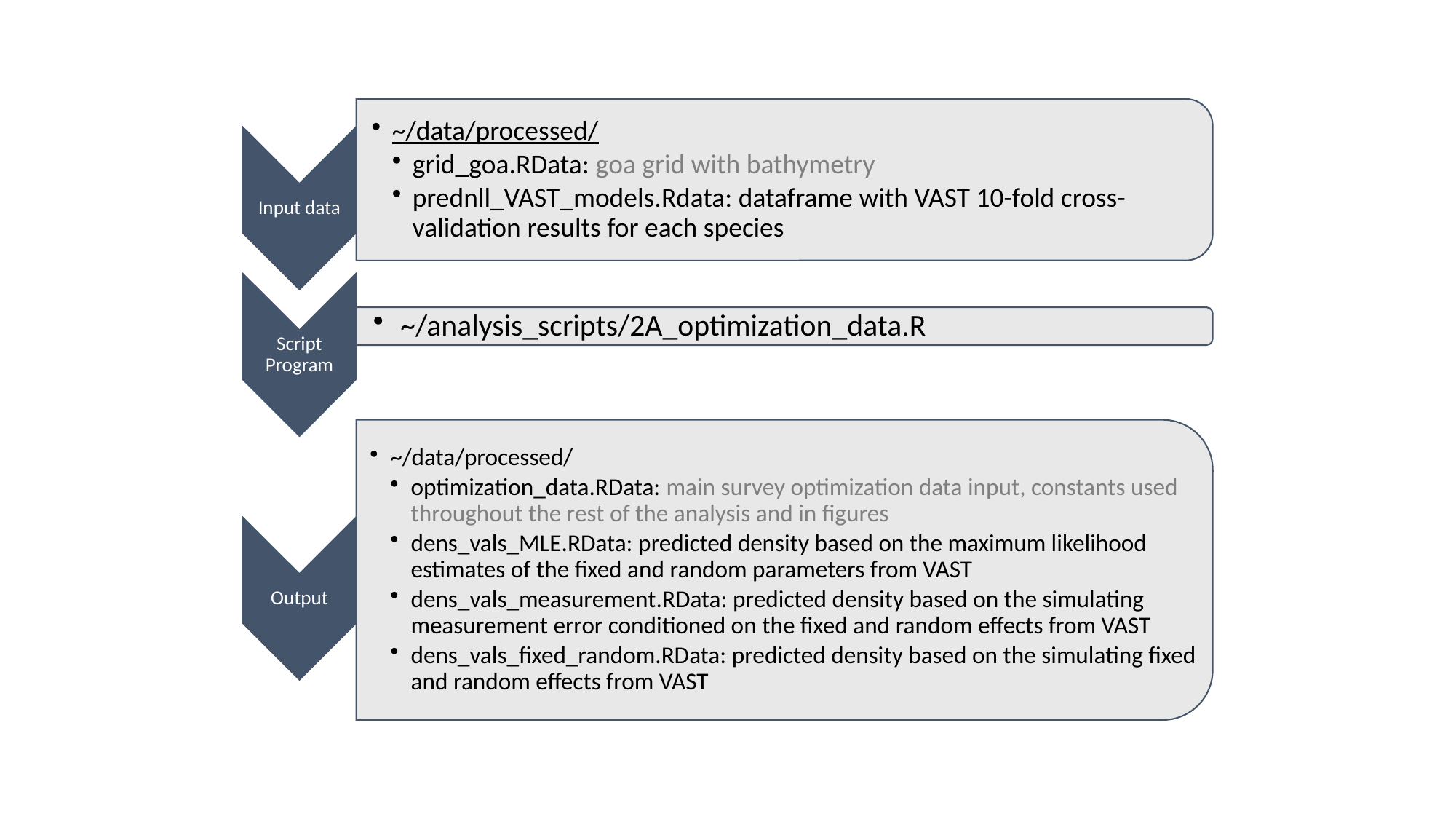

Input data
~/data/processed/
grid_goa.RData: goa grid with bathymetry
prednll_VAST_models.Rdata: dataframe with VAST 10-fold cross-validation results for each species
Script Program
~/analysis_scripts/2A_optimization_data.R
Output
~/data/processed/
optimization_data.RData: main survey optimization data input, constants used throughout the rest of the analysis and in figures
dens_vals_MLE.RData: predicted density based on the maximum likelihood estimates of the fixed and random parameters from VAST
dens_vals_measurement.RData: predicted density based on the simulating measurement error conditioned on the fixed and random effects from VAST
dens_vals_fixed_random.RData: predicted density based on the simulating fixed and random effects from VAST